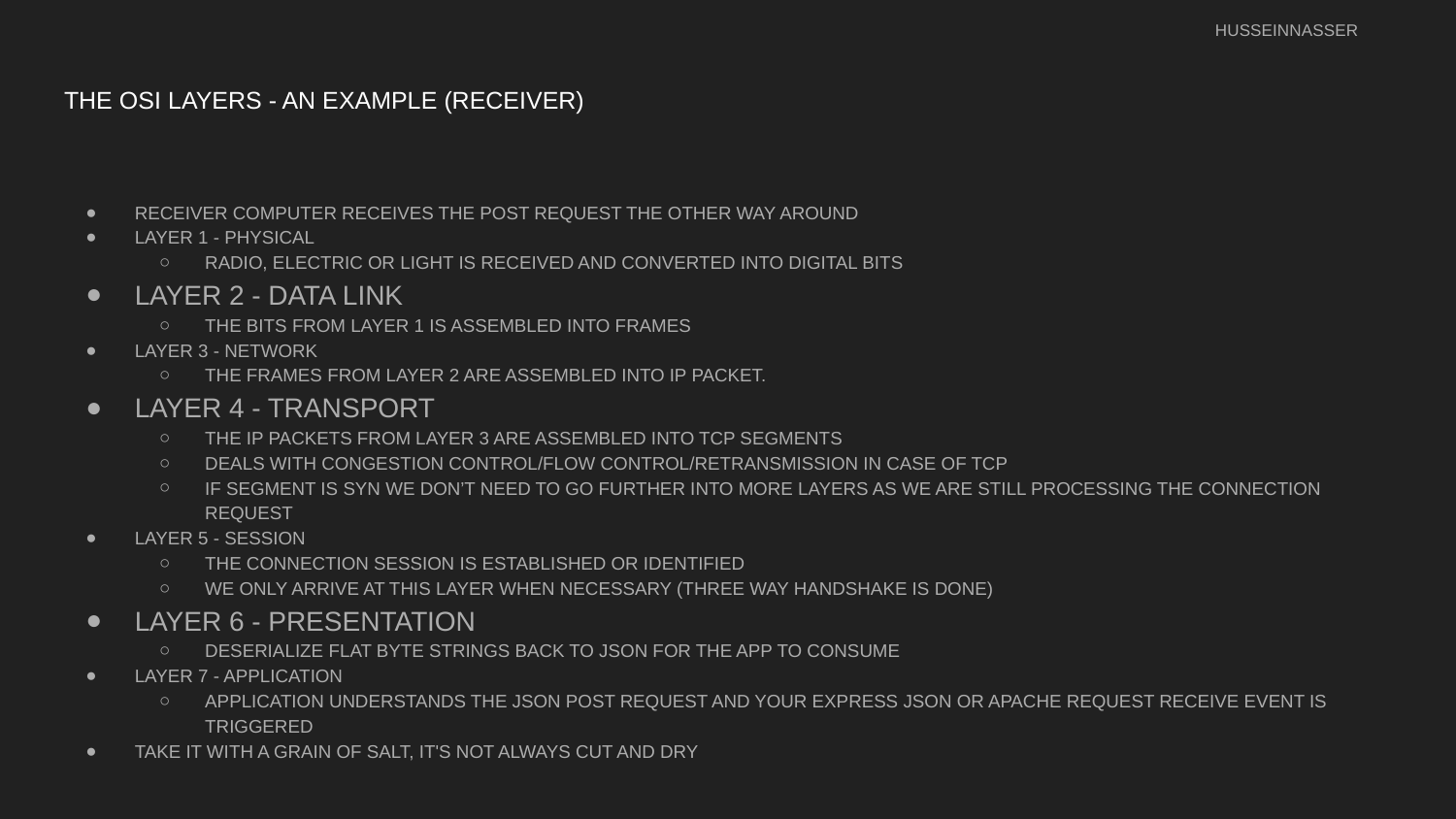

HUSSEINNASSER
# THE OSI LAYERS - AN EXAMPLE (RECEIVER)
RECEIVER COMPUTER RECEIVES THE POST REQUEST THE OTHER WAY AROUND
LAYER 1 - PHYSICAL
RADIO, ELECTRIC OR LIGHT IS RECEIVED AND CONVERTED INTO DIGITAL BITS
LAYER 2 - DATA LINK
THE BITS FROM LAYER 1 IS ASSEMBLED INTO FRAMES
LAYER 3 - NETWORK
THE FRAMES FROM LAYER 2 ARE ASSEMBLED INTO IP PACKET.
LAYER 4 - TRANSPORT
THE IP PACKETS FROM LAYER 3 ARE ASSEMBLED INTO TCP SEGMENTS
DEALS WITH CONGESTION CONTROL/FLOW CONTROL/RETRANSMISSION IN CASE OF TCP
IF SEGMENT IS SYN WE DON’T NEED TO GO FURTHER INTO MORE LAYERS AS WE ARE STILL PROCESSING THE CONNECTION REQUEST
LAYER 5 - SESSION
THE CONNECTION SESSION IS ESTABLISHED OR IDENTIFIED
WE ONLY ARRIVE AT THIS LAYER WHEN NECESSARY (THREE WAY HANDSHAKE IS DONE)
LAYER 6 - PRESENTATION
DESERIALIZE FLAT BYTE STRINGS BACK TO JSON FOR THE APP TO CONSUME
LAYER 7 - APPLICATION
APPLICATION UNDERSTANDS THE JSON POST REQUEST AND YOUR EXPRESS JSON OR APACHE REQUEST RECEIVE EVENT IS TRIGGERED
TAKE IT WITH A GRAIN OF SALT, IT'S NOT ALWAYS CUT AND DRY